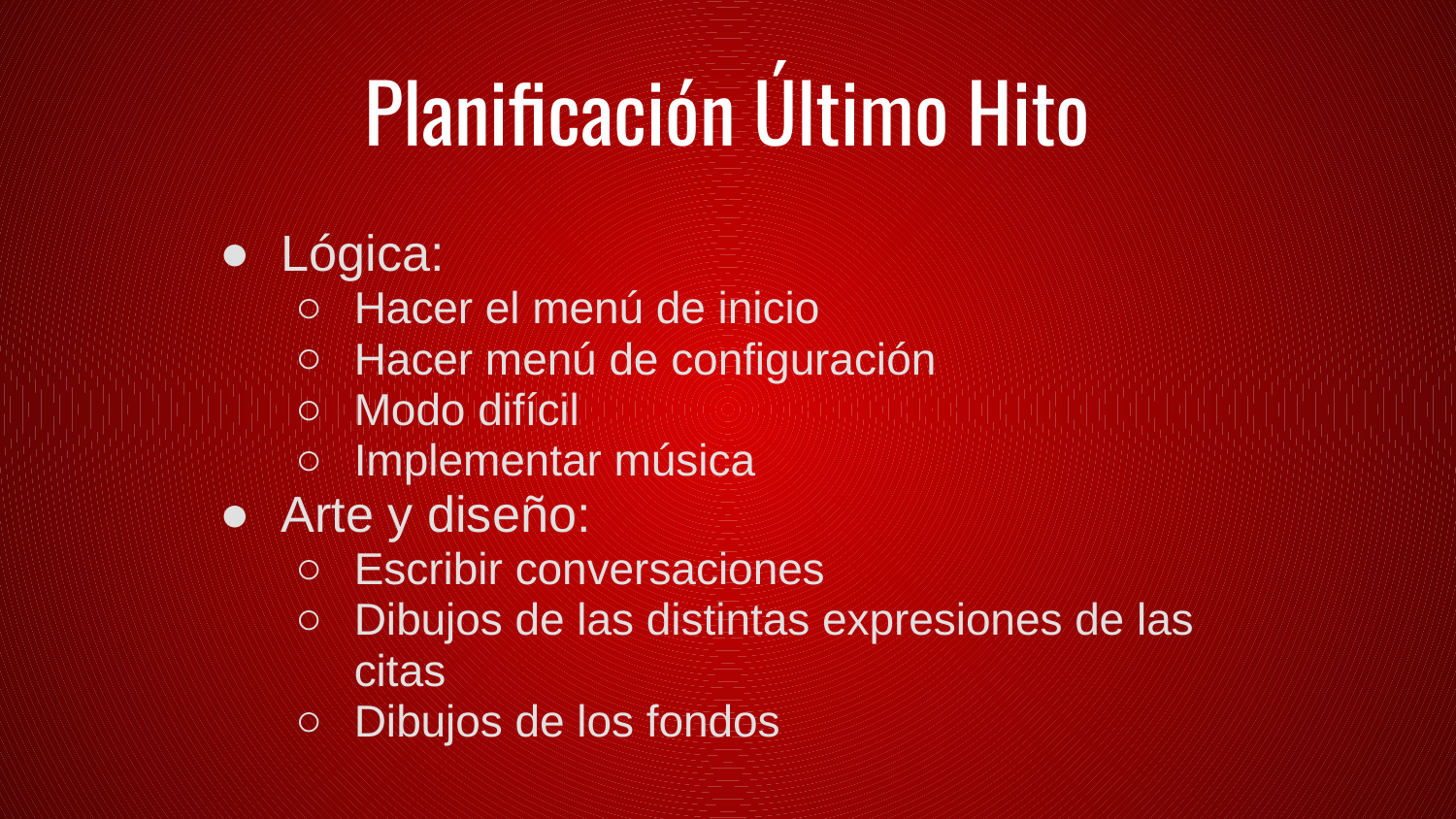

# Planificación Último Hito
Lógica:
Hacer el menú de inicio
Hacer menú de configuración
Modo difícil
Implementar música
Arte y diseño:
Escribir conversaciones
Dibujos de las distintas expresiones de las citas
Dibujos de los fondos